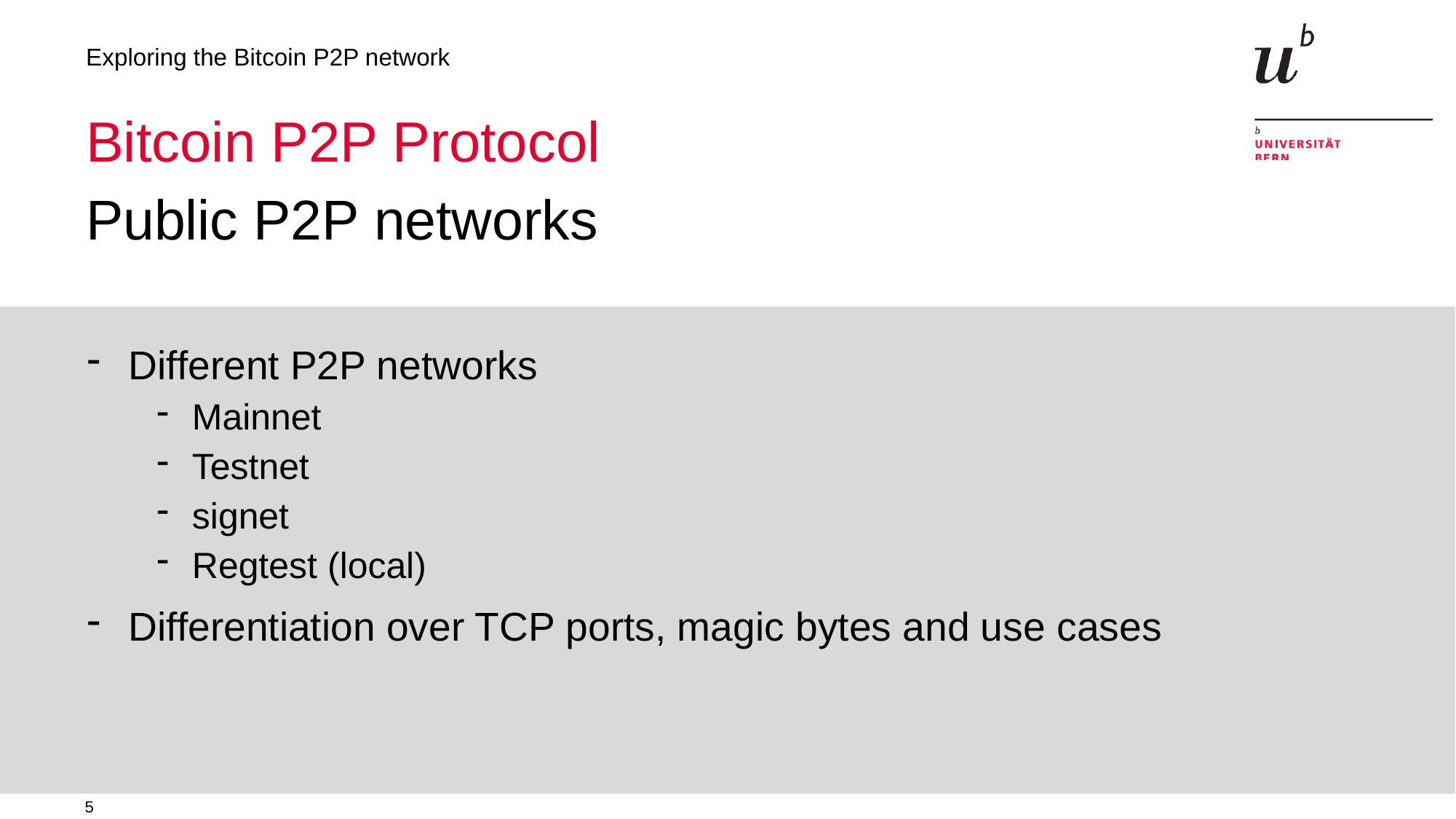

Exploring the Bitcoin P2P network
# Bitcoin P2P Protocol
Public P2P networks
Different P2P networks
Mainnet
Testnet
signet
Regtest (local)
Differentiation over TCP ports, magic bytes and use cases